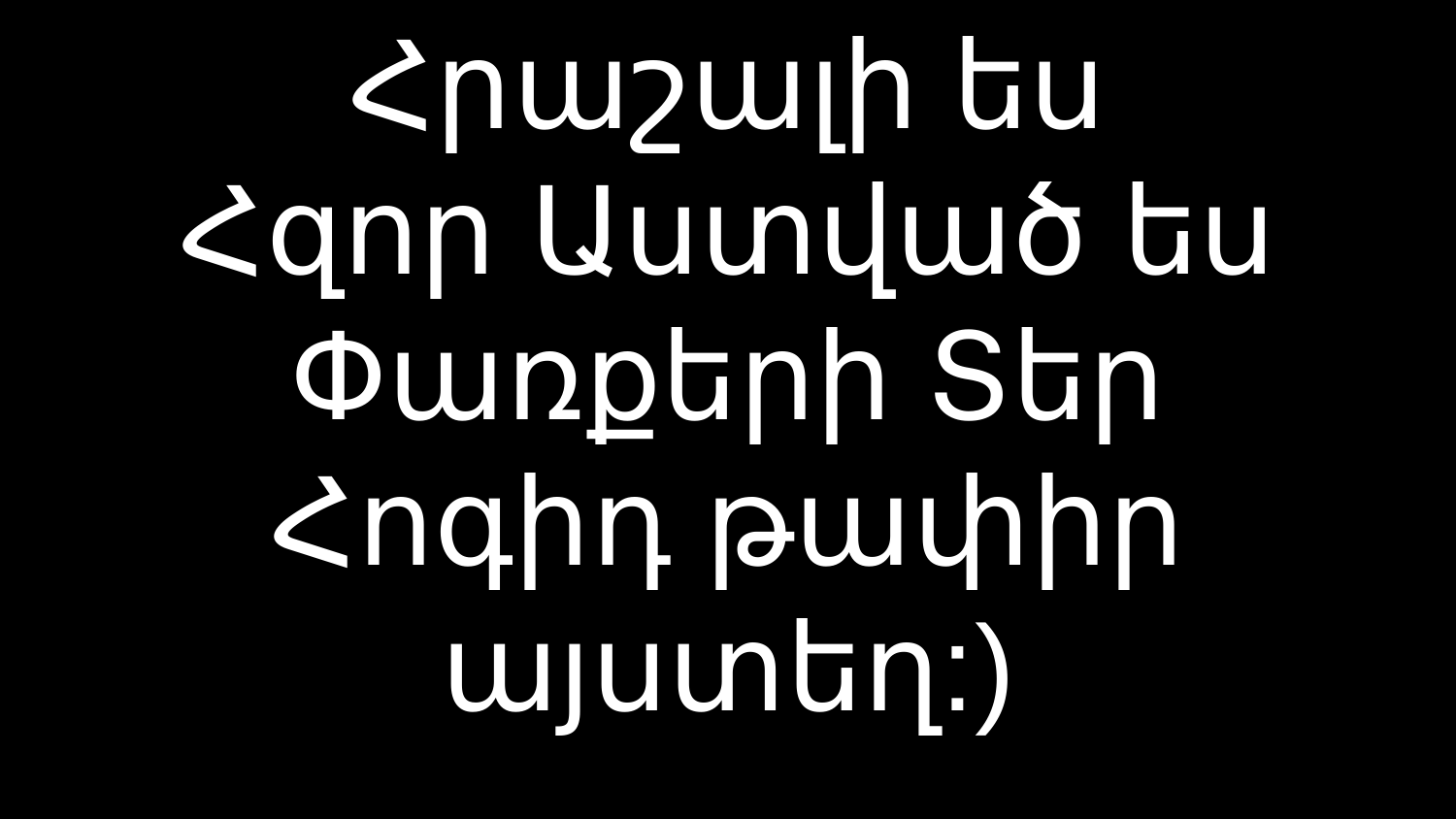

# Հրաշալի ես Հզոր Աստված ես Փառքերի Տեր Հոգիդ թափիր այստեղ:)